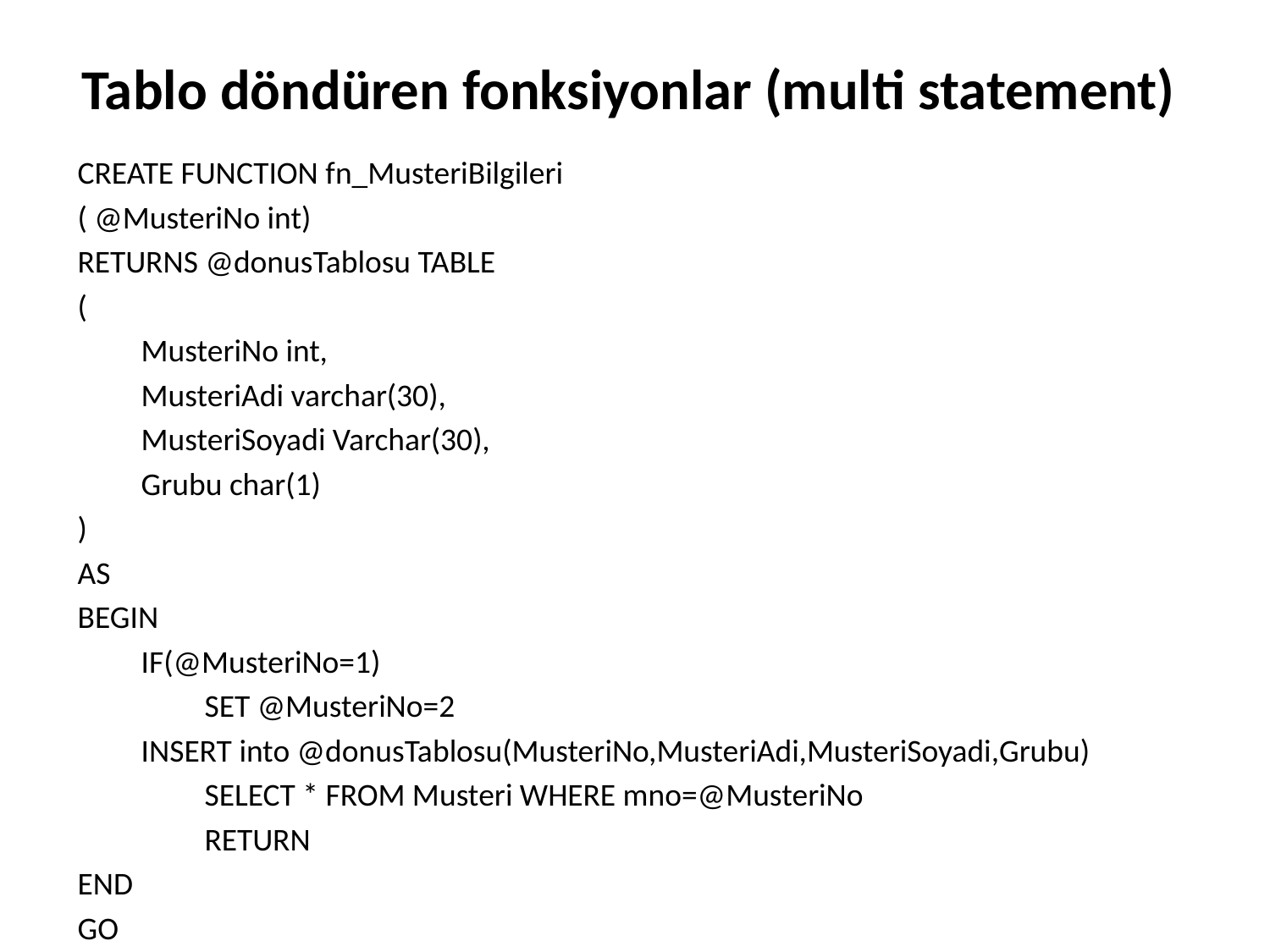

# Tablo döndüren fonksiyonlar (multi statement)
CREATE FUNCTION fn_MusteriBilgileri
( @MusteriNo int)
RETURNS @donusTablosu TABLE
(
MusteriNo int,
MusteriAdi varchar(30),
MusteriSoyadi Varchar(30),
Grubu char(1)
)
AS
BEGIN
IF(@MusteriNo=1)
SET @MusteriNo=2
INSERT into @donusTablosu(MusteriNo,MusteriAdi,MusteriSoyadi,Grubu)
SELECT * FROM Musteri WHERE mno=@MusteriNo
RETURN
END
GO